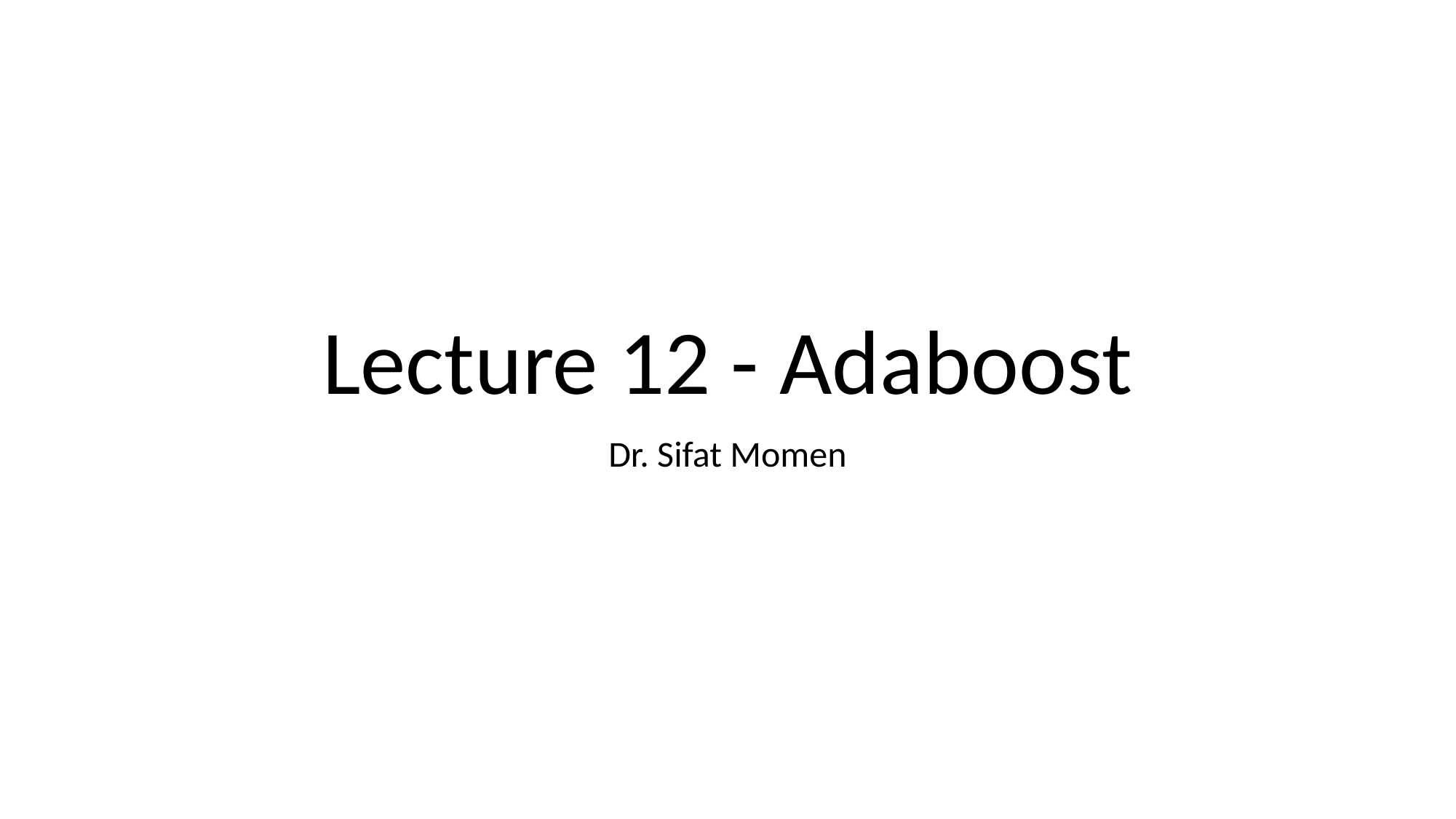

# Lecture 12 - Adaboost
Dr. Sifat Momen